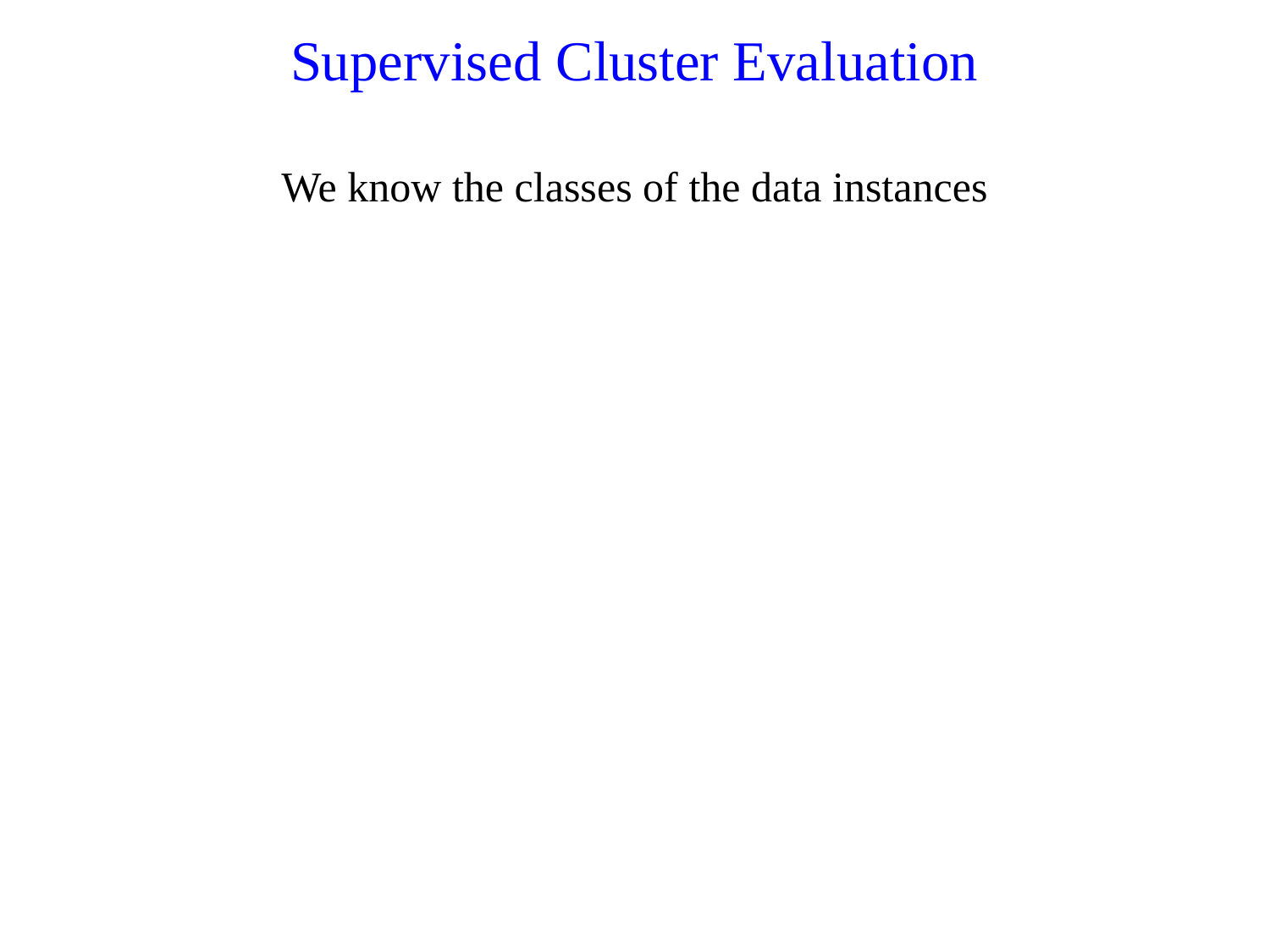

# Supervised Cluster Evaluation We know the classes of the data instances